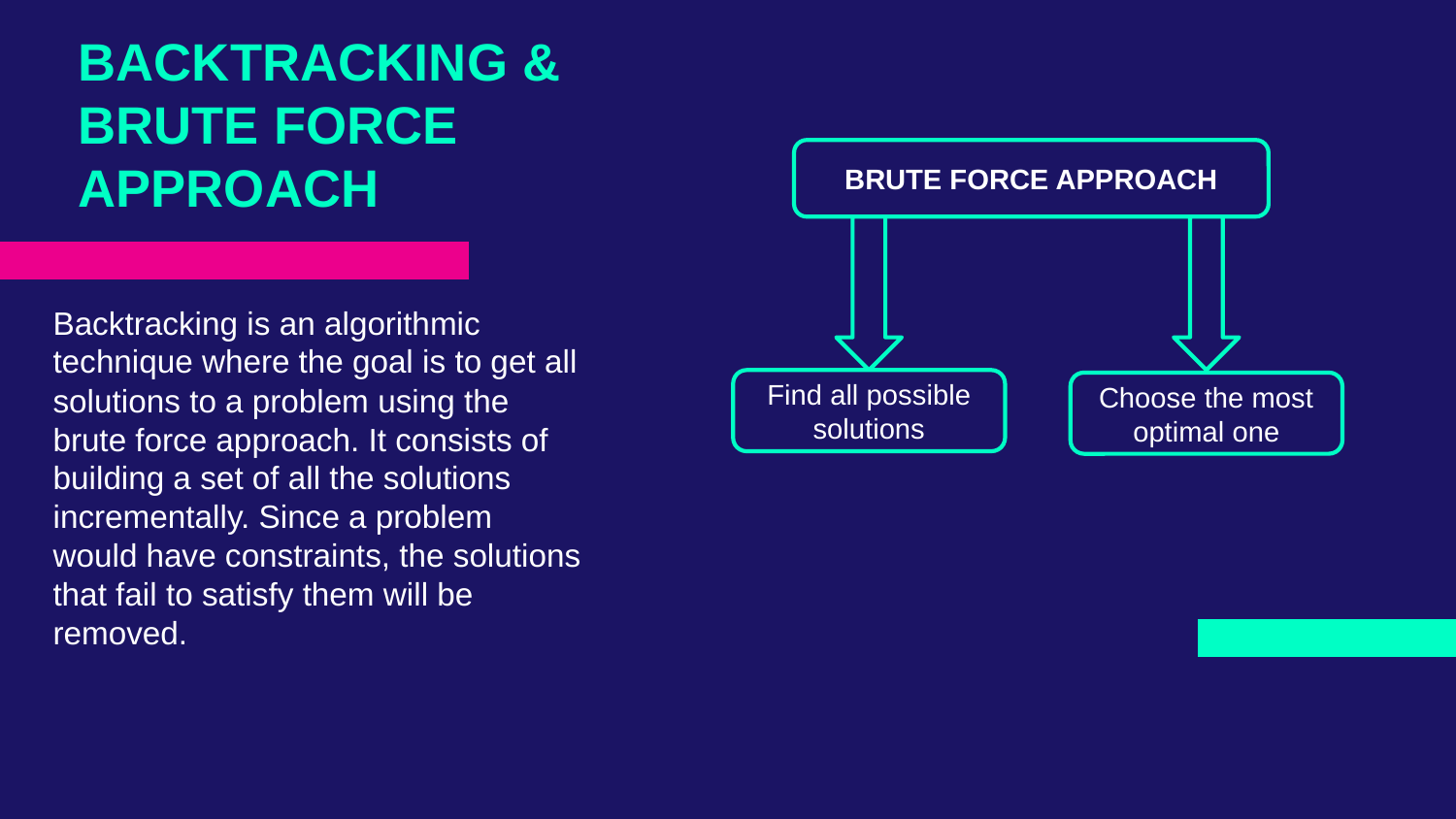

# BACKTRACKING & BRUTE FORCE APPROACH
BRUTE FORCE APPROACH

Backtracking is an algorithmic technique where the goal is to get all solutions to a problem using the brute force approach. It consists of building a set of all the solutions incrementally. Since a problem would have constraints, the solutions that fail to satisfy them will be removed.

Find all possible solutions
Choose the most optimal one